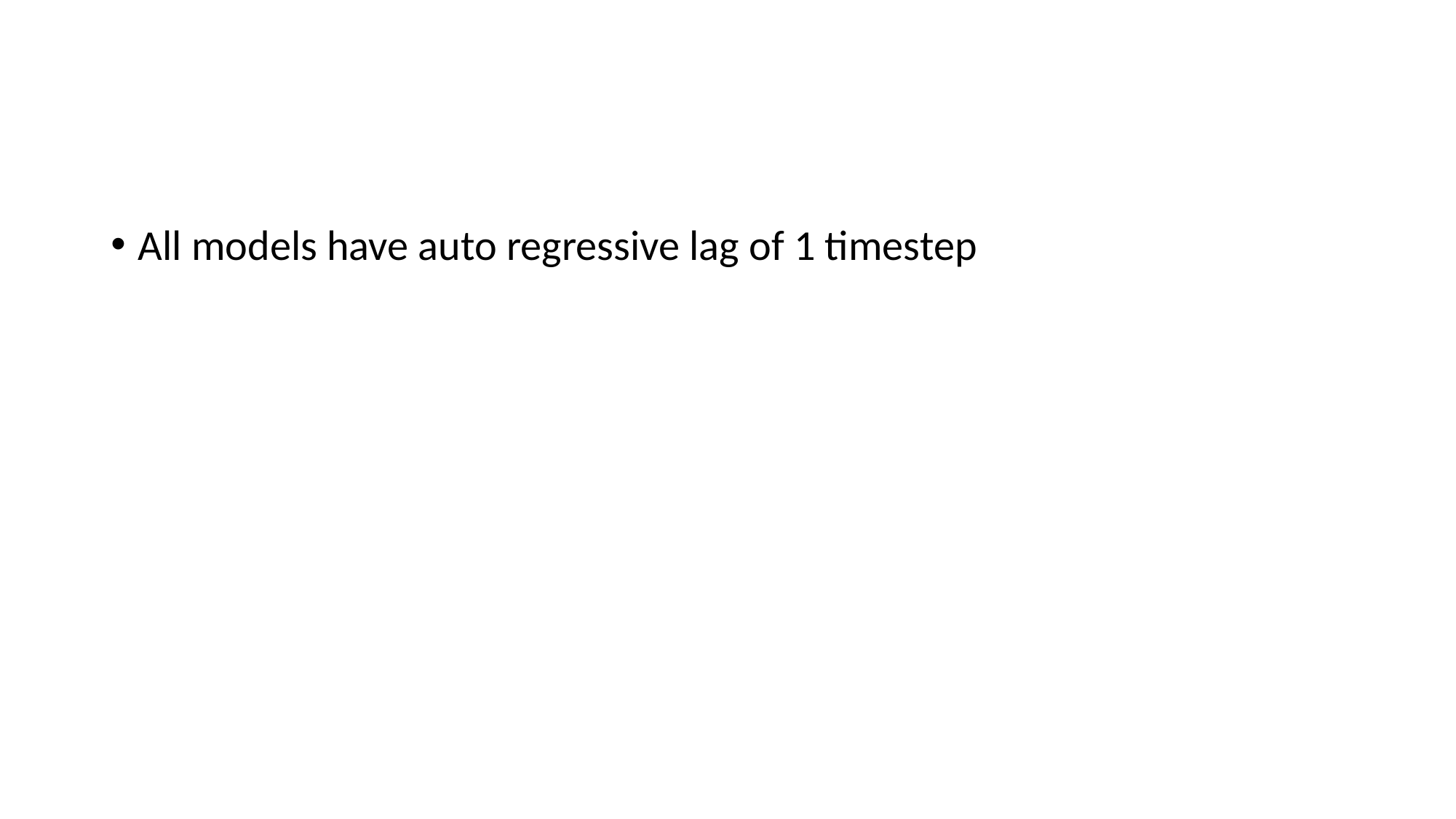

#
All models have auto regressive lag of 1 timestep